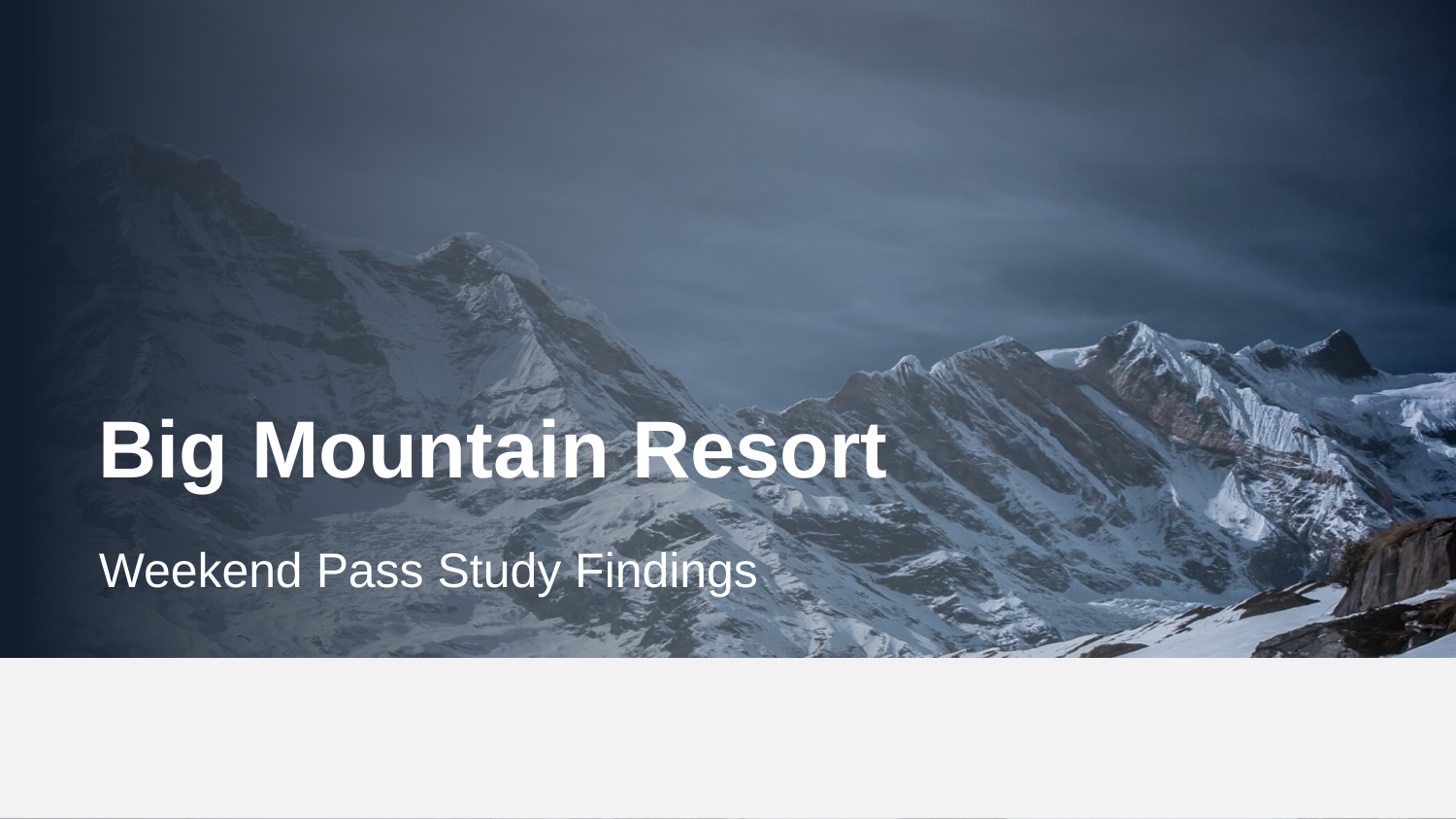

# Big Mountain Resort
Weekend Pass Study Findings